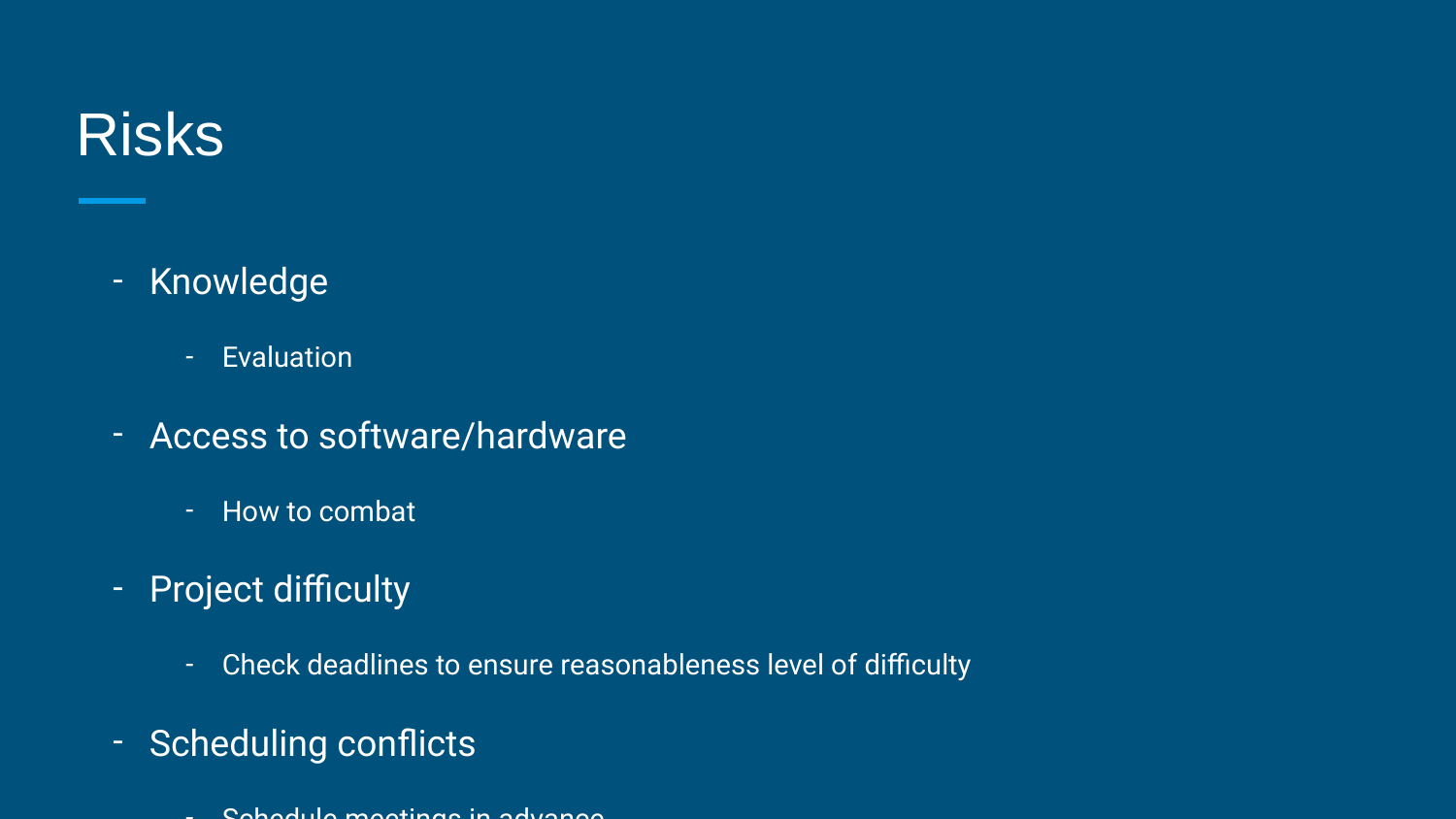

# Risks
Knowledge
Evaluation
Access to software/hardware
How to combat
Project difficulty
Check deadlines to ensure reasonableness level of difficulty
Scheduling conflicts
Schedule meetings in advance
Team members weakness/lack of involvement
Keep open line of communication